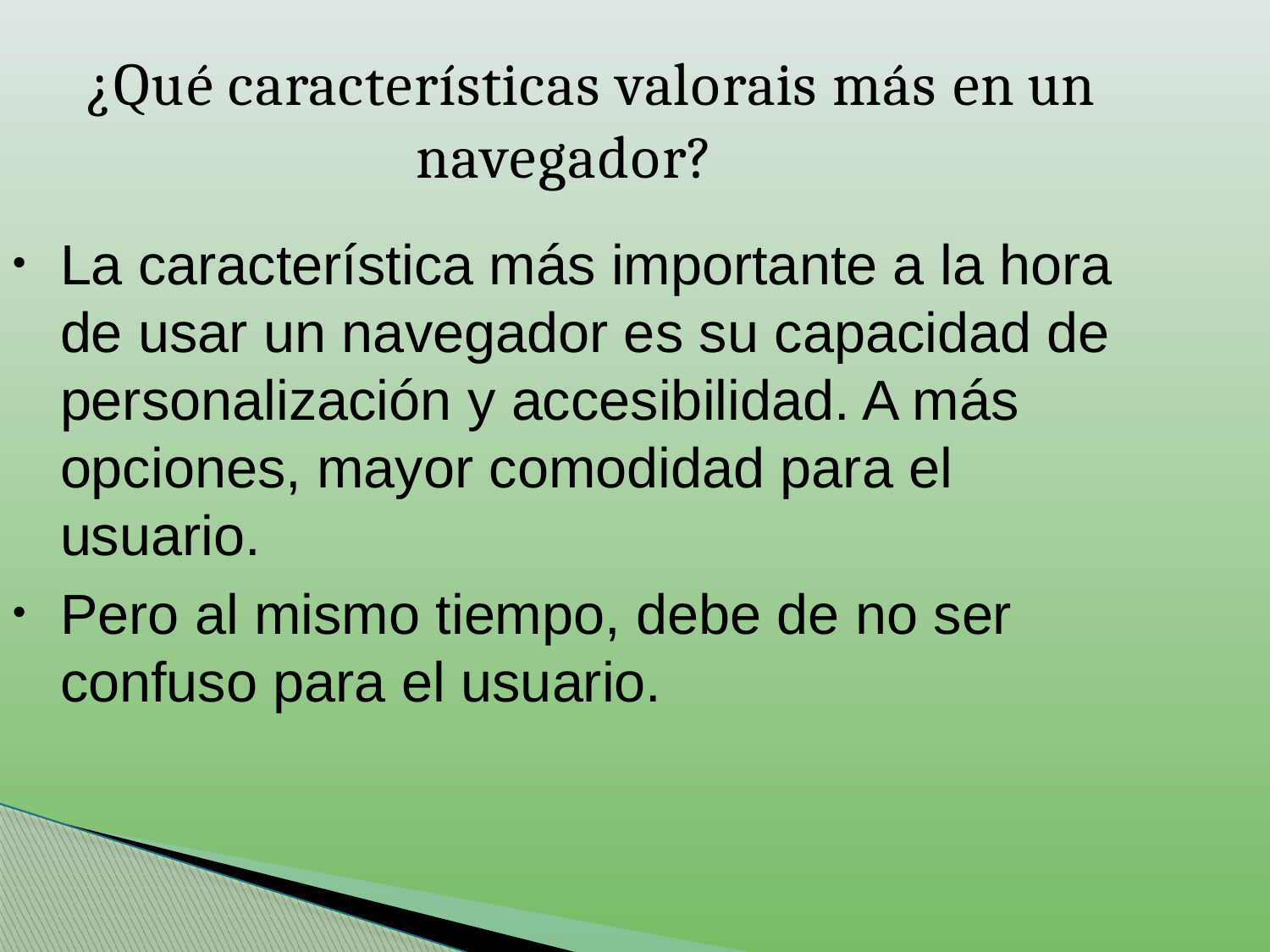

¿Qué características valorais más en un navegador?
La característica más importante a la hora de usar un navegador es su capacidad de personalización y accesibilidad. A más opciones, mayor comodidad para el usuario.
Pero al mismo tiempo, debe de no ser confuso para el usuario.